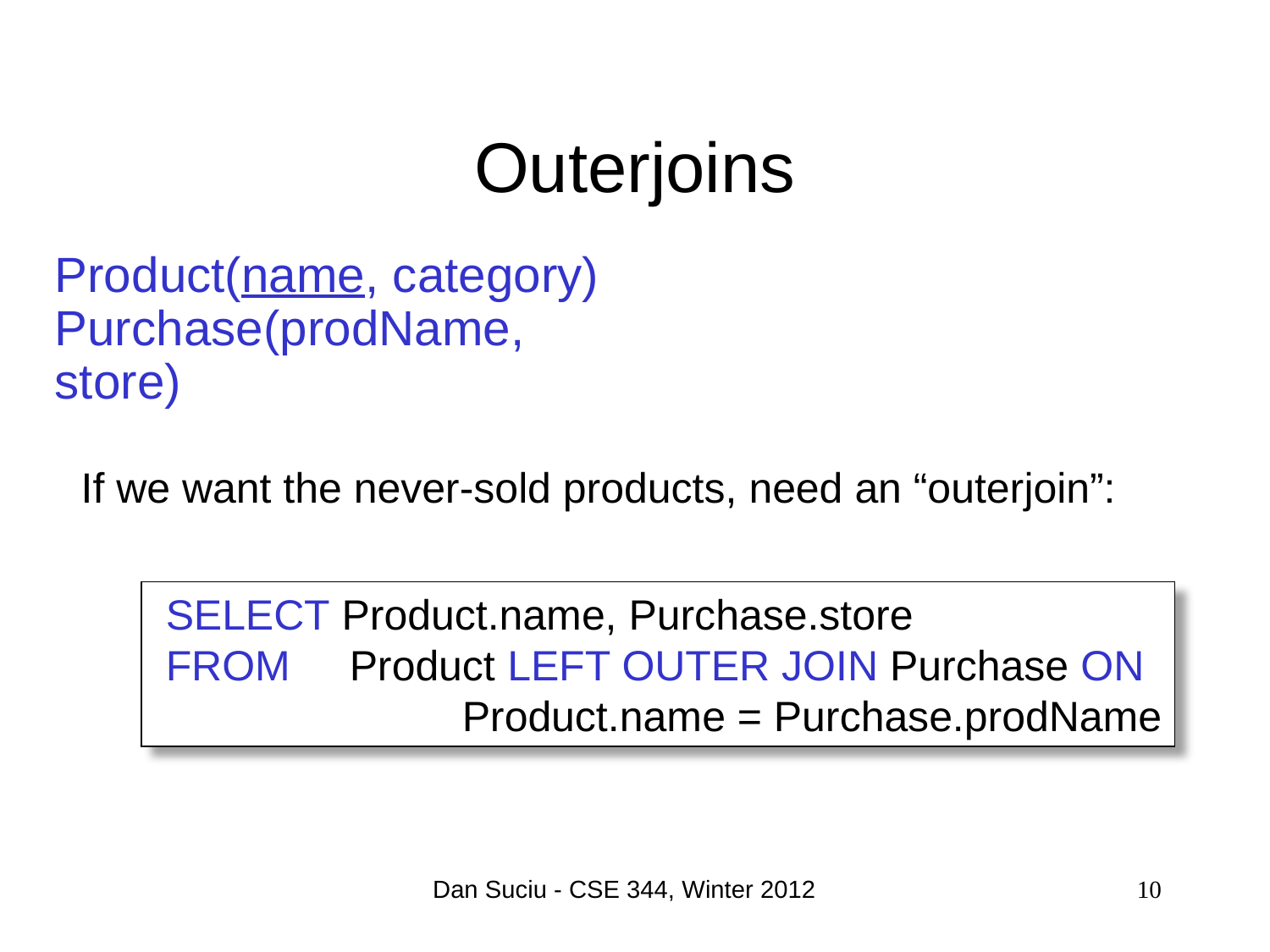

# Outerjoins
Product(name, category)
Purchase(prodName, store)
If we want the never-sold products, need an “outerjoin”:
 SELECT Product.name, Purchase.store
 FROM     Product LEFT OUTER JOIN Purchase ON
                          Product.name = Purchase.prodName
Dan Suciu - CSE 344, Winter 2012
10